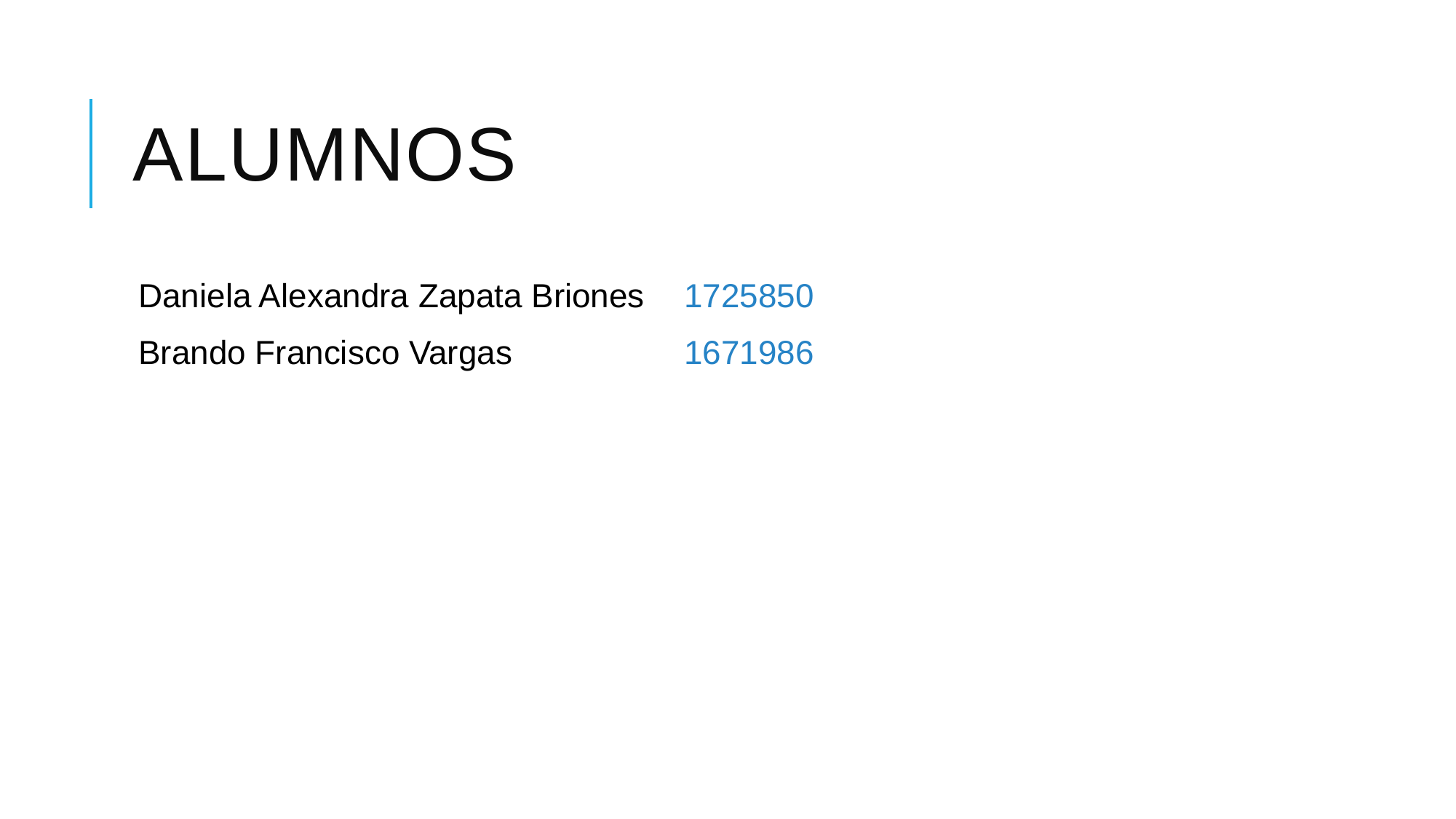

# Alumnos
Daniela Alexandra Zapata Briones	1725850
Brando Francisco Vargas 		1671986